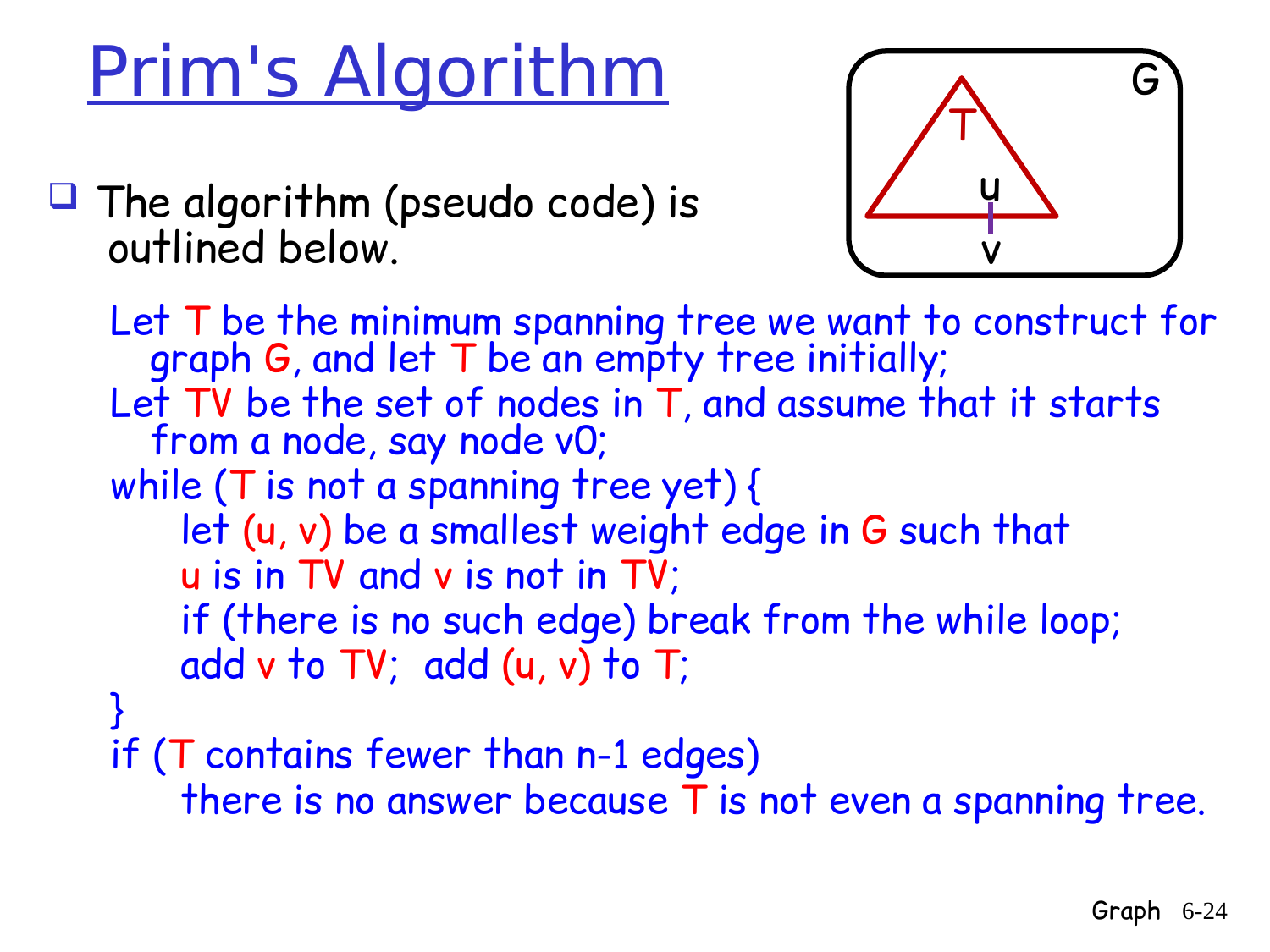

# Prim's Algorithm
G

T
u
The algorithm (pseudo code) is
 outlined below.
Let T be the minimum spanning tree we want to construct for graph G, and let T be an empty tree initially;
Let TV be the set of nodes in T, and assume that it starts from a node, say node v0;
while (T is not a spanning tree yet) {
      let (u, v) be a smallest weight edge in G such that
      u is in TV and v is not in TV;
      if (there is no such edge) break from the while loop;
      add v to TV;  add (u, v) to T;
}
if (T contains fewer than n-1 edges)
      there is no answer because T is not even a spanning tree.
v
Graph
6-24